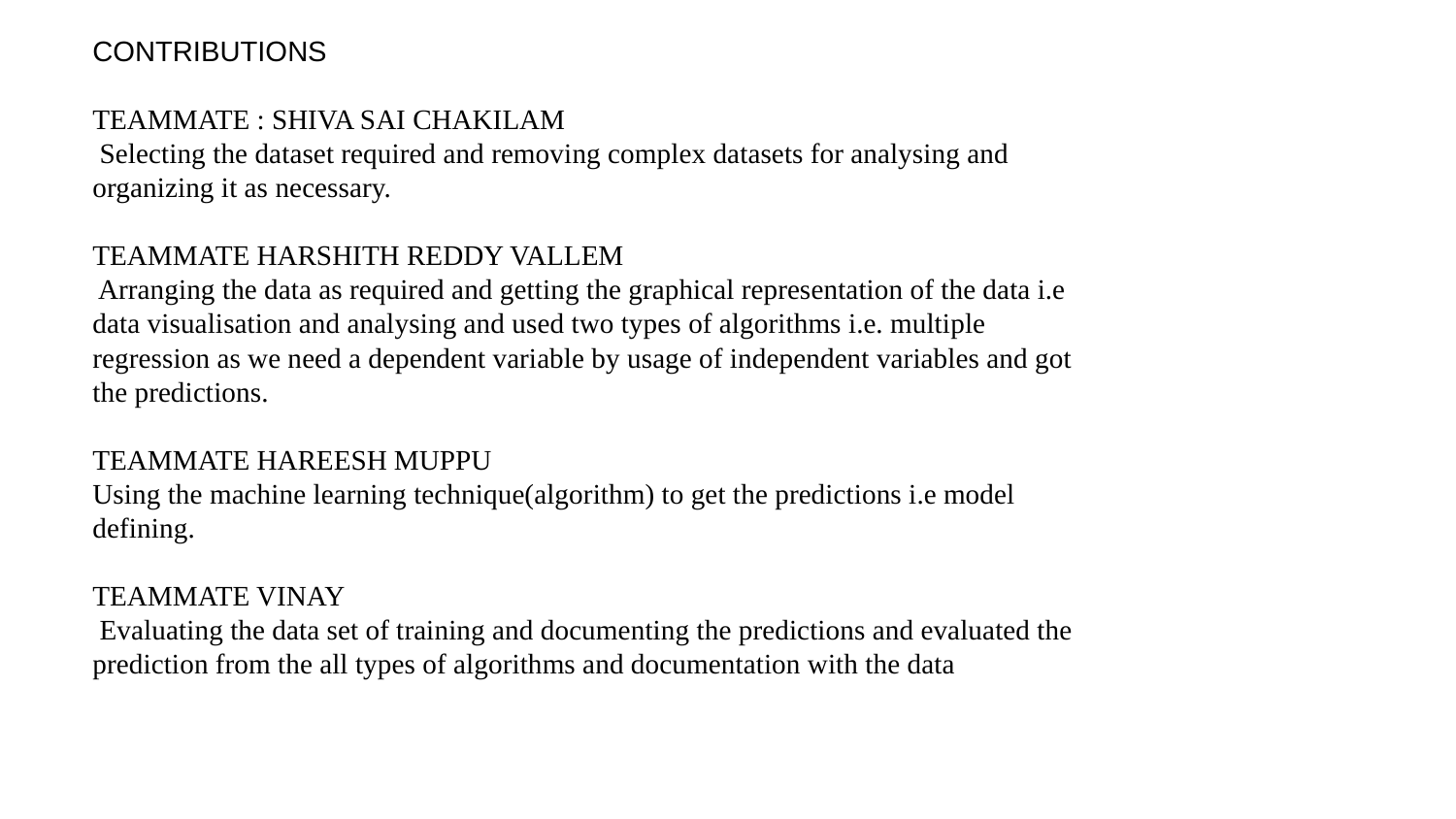

# CONTRIBUTIONS TEAMMATE : SHIVA SAI CHAKILAM Selecting the dataset required and removing complex datasets for analysing and organizing it as necessary. TEAMMATE HARSHITH REDDY VALLEM Arranging the data as required and getting the graphical representation of the data i.e data visualisation and analysing and used two types of algorithms i.e. multiple regression as we need a dependent variable by usage of independent variables and got the predictions. TEAMMATE HAREESH MUPPU Using the machine learning technique(algorithm) to get the predictions i.e model defining. TEAMMATE VINAY Evaluating the data set of training and documenting the predictions and evaluated the prediction from the all types of algorithms and documentation with the data